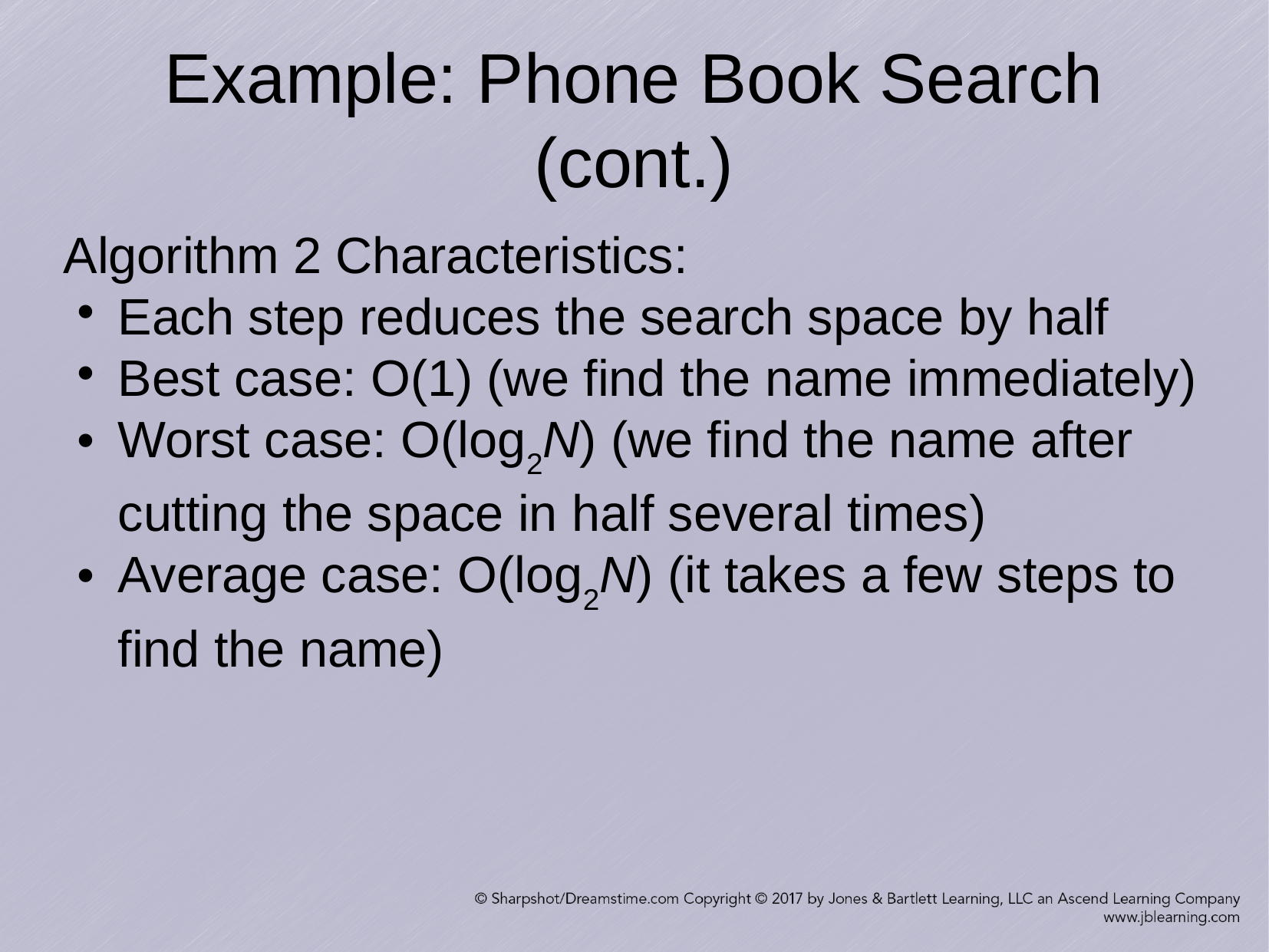

Example: Phone Book Search (cont.)
Algorithm 2 Characteristics:
Each step reduces the search space by half
Best case: O(1) (we find the name immediately)
Worst case: O(log2N) (we find the name after cutting the space in half several times)
Average case: O(log2N) (it takes a few steps to find the name)